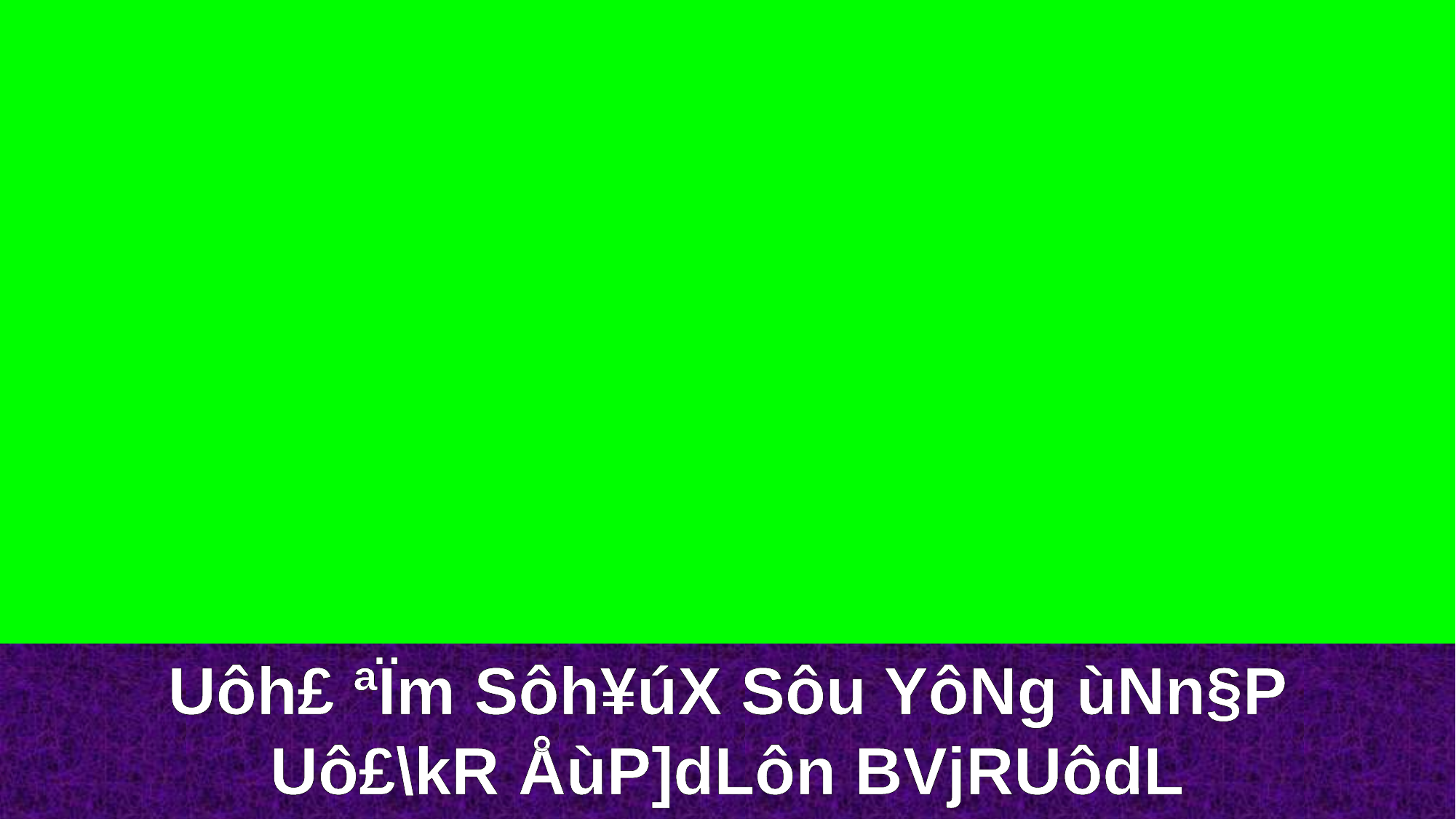

Uôh£ ªÏm Sôh¥úX Sôu YôNg ùNn§P Uô£\kR ÅùP]dLôn BVjRUôdL